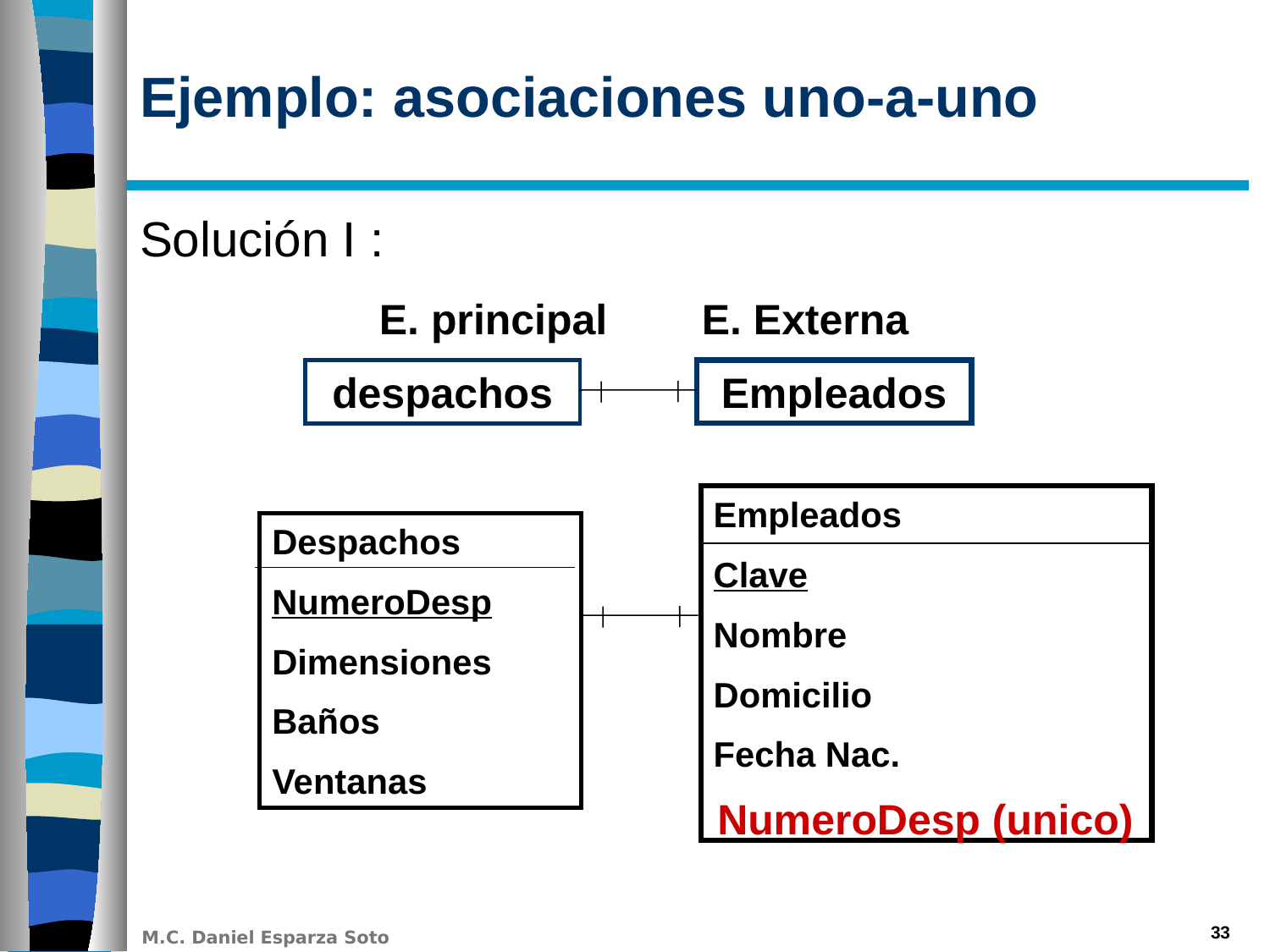

# Ejemplo: asociaciones uno-a-uno
Solución I :

E. principal        E. Externa
despachos
Empleados

Empleados
Clave
Nombre
Domicilio
Fecha Nac.

Despachos
NumeroDesp
Dimensiones
Baños
Ventanas

NumeroDesp (unico)
33